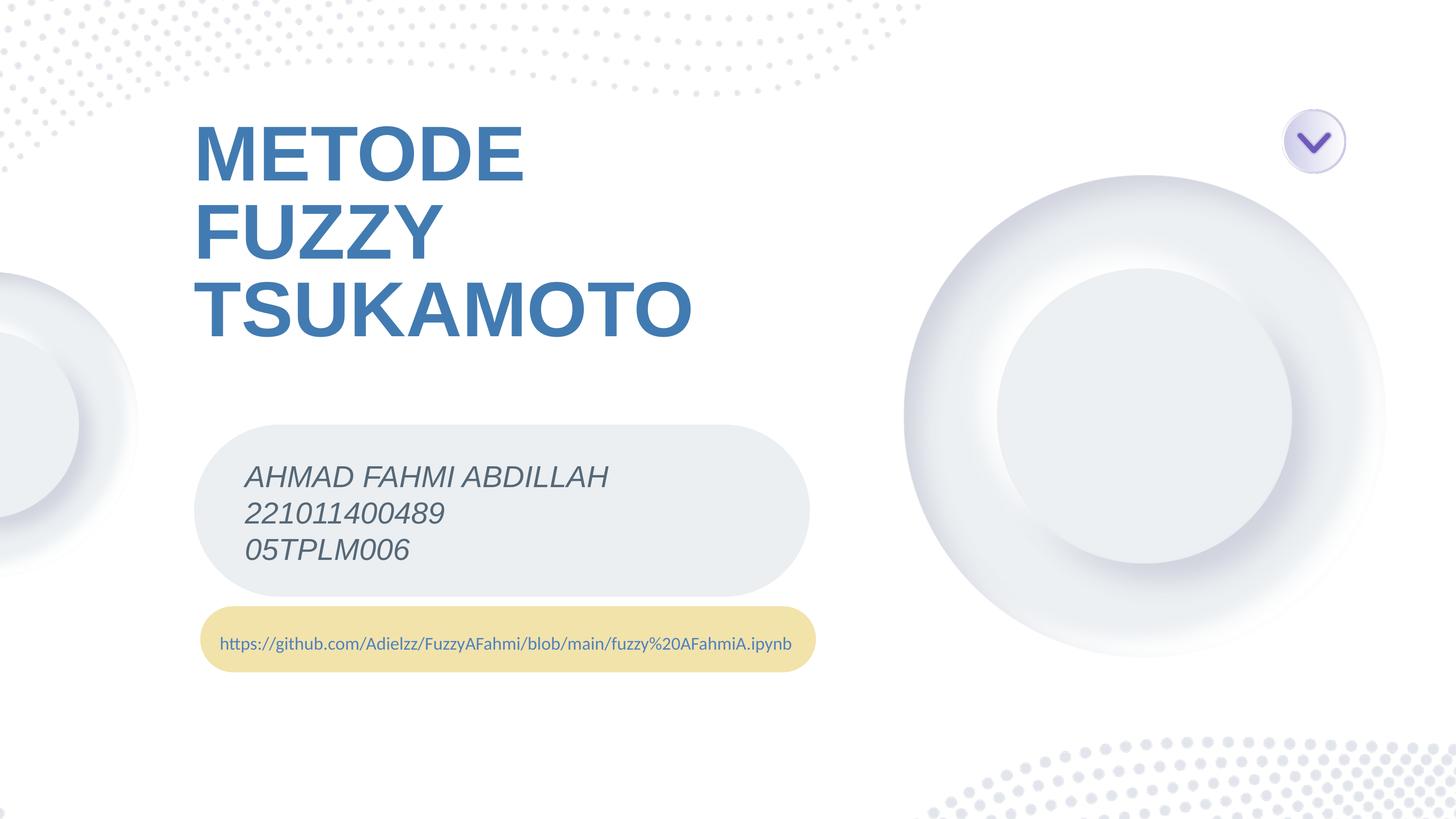

METODE FUZZY TSUKAMOTO

AHMAD FAHMI ABDILLAH
221011400489
05TPLM006

   https://github.com/Adielzz/FuzzyAFahmi/blob/main/fuzzy%20AFahmiA.ipynb